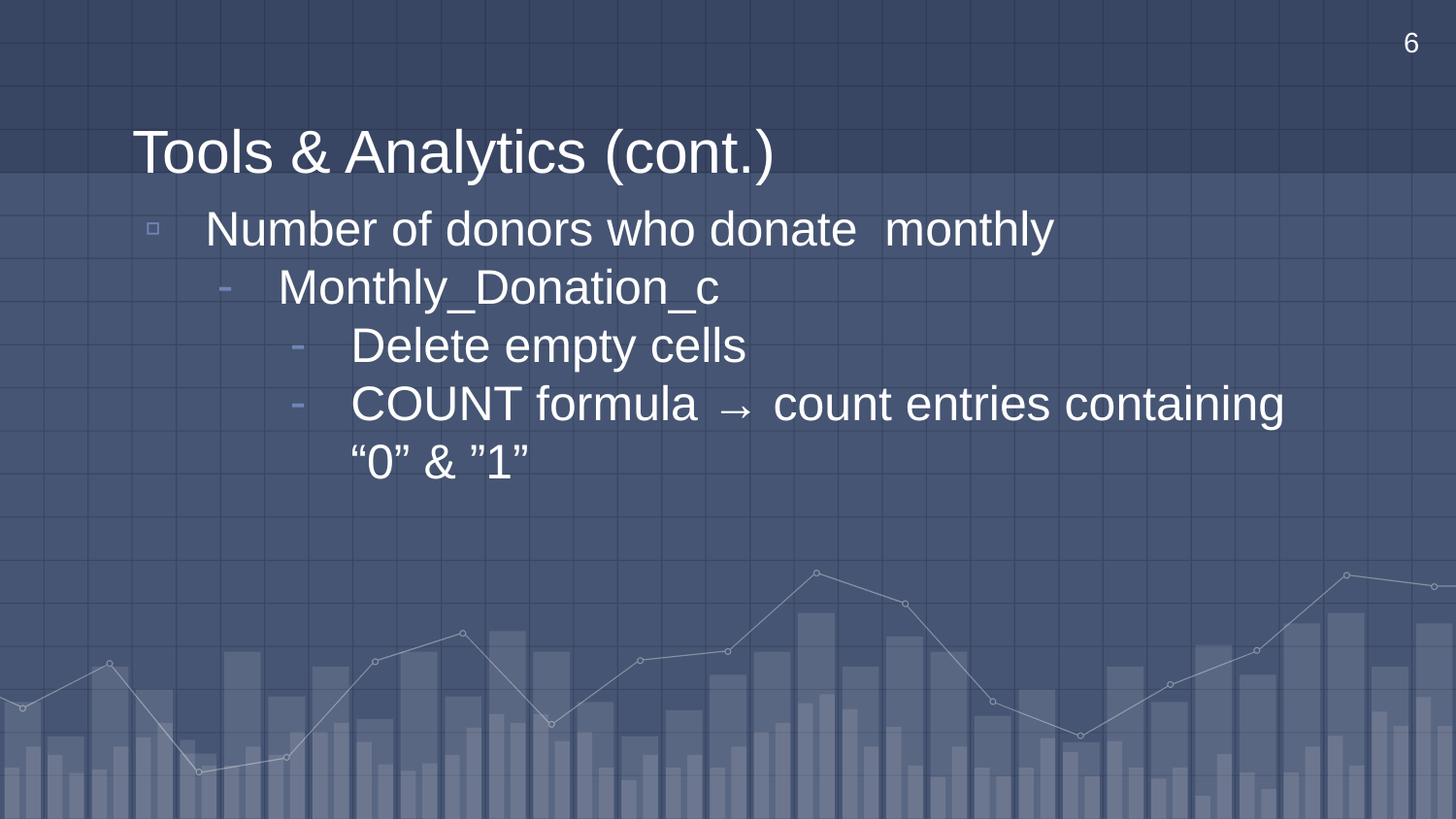

6
# Tools & Analytics (cont.)
Number of donors who donate  monthly
Monthly_Donation_c
Delete empty cells
COUNT formula → count entries containing “0” & ”1”